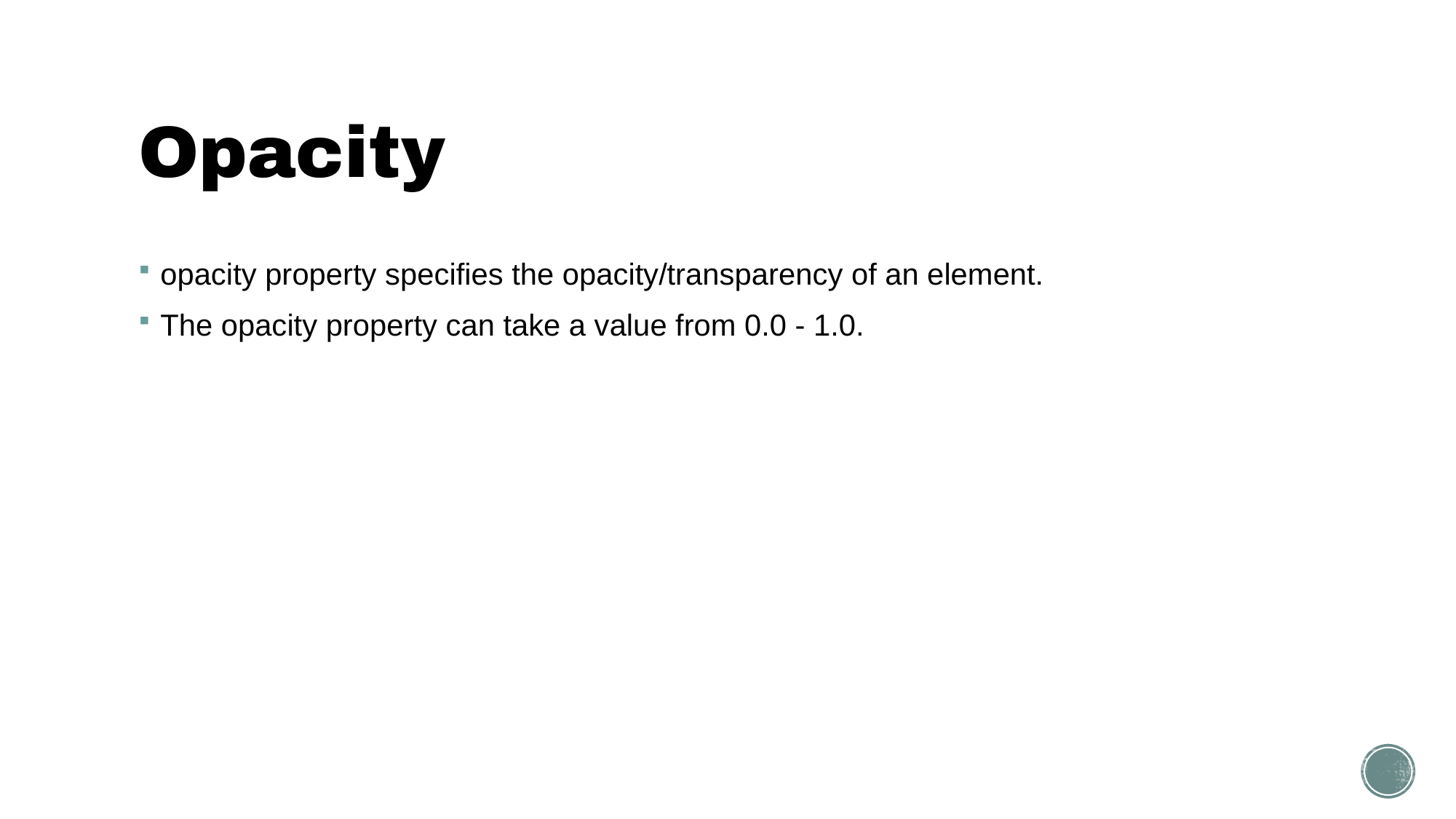

# Opacity
opacity property specifies the opacity/transparency of an element.
The opacity property can take a value from 0.0 - 1.0.